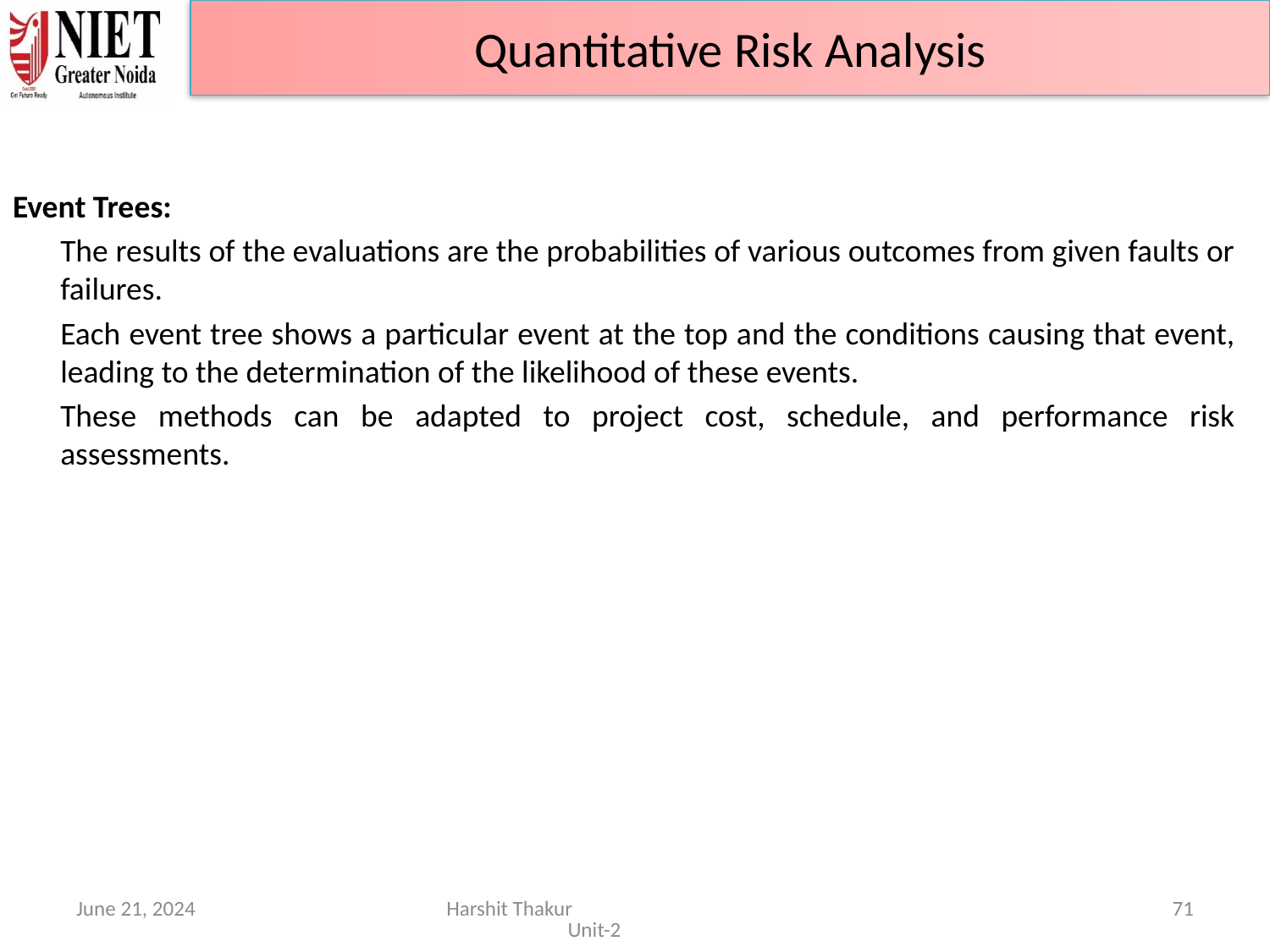

Quantitative Risk Analysis
Event Trees:
	The results of the evaluations are the probabilities of various outcomes from given faults or failures.
	Each event tree shows a particular event at the top and the conditions causing that event, leading to the determination of the likelihood of these events.
	These methods can be adapted to project cost, schedule, and performance risk assessments.

June 21, 2024
Harshit Thakur                                                                            Unit-2
71